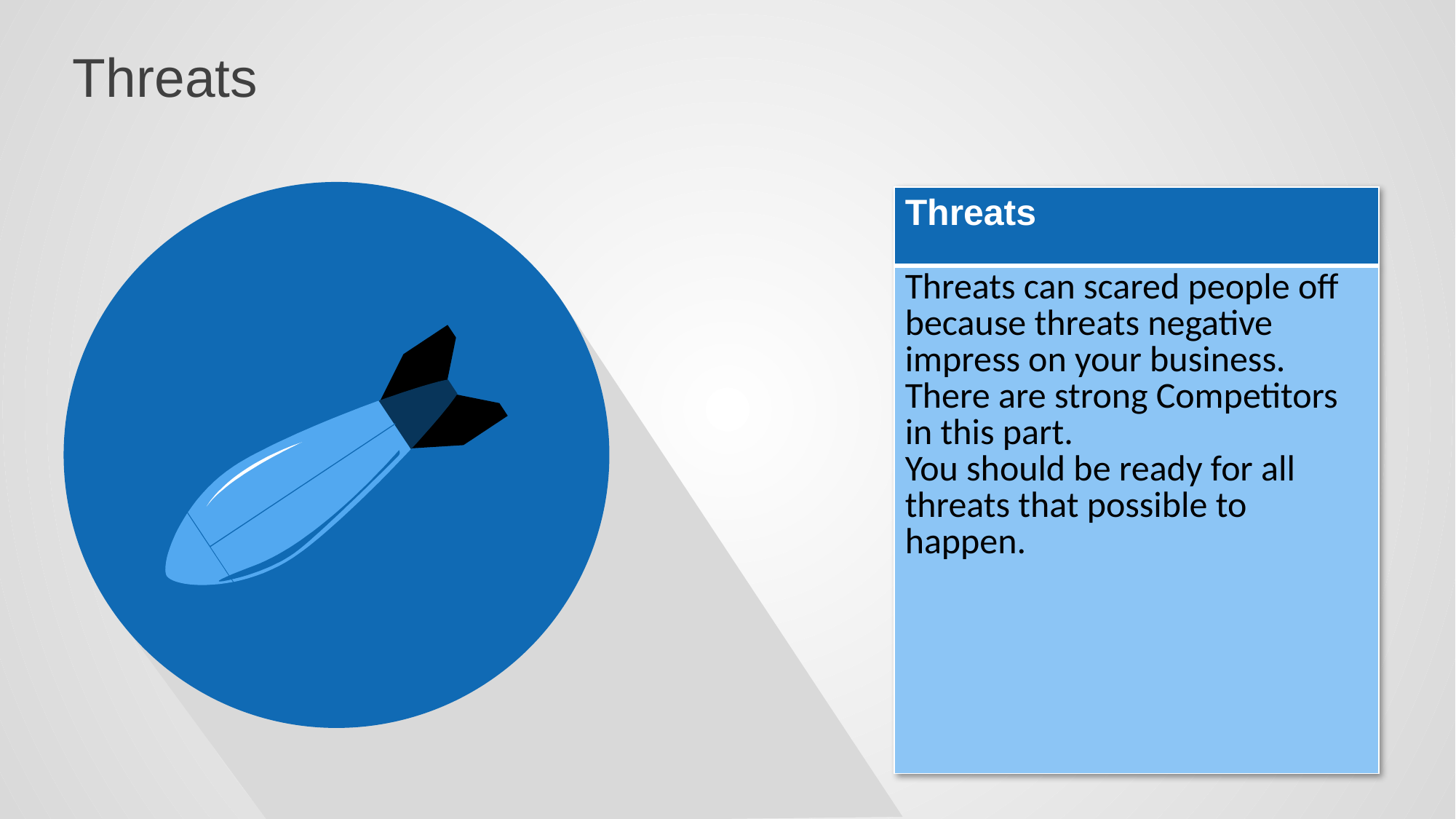

# Threats

| Threats |
| --- |
| Threats can scared people off because threats negative impress on your business. There are strong Competitors in this part. You should be ready for all threats that possible to happen. |